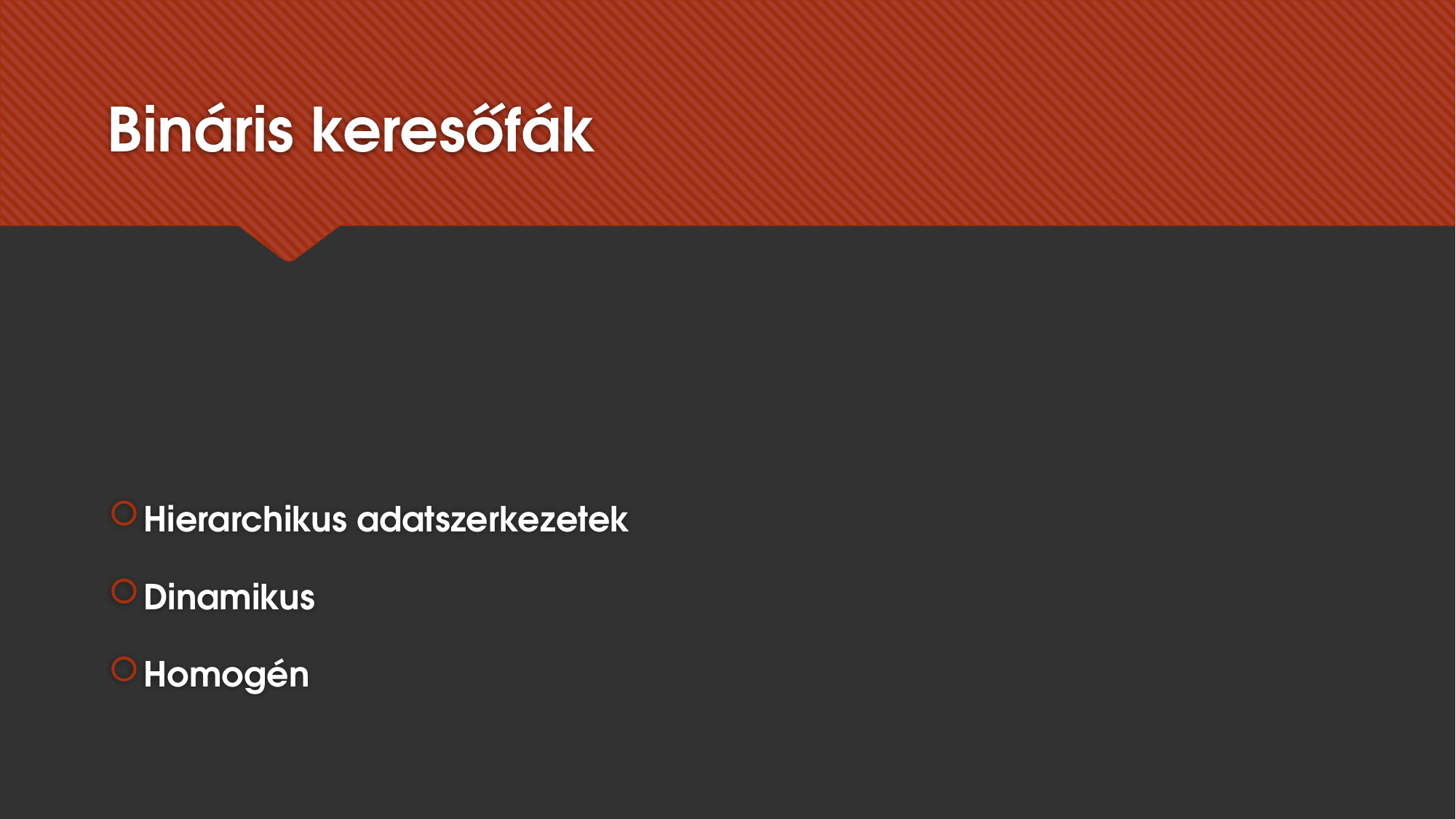

# Bináris keresőfák

Hierarchikus adatszerkezetek
Dinamikus
Homogén